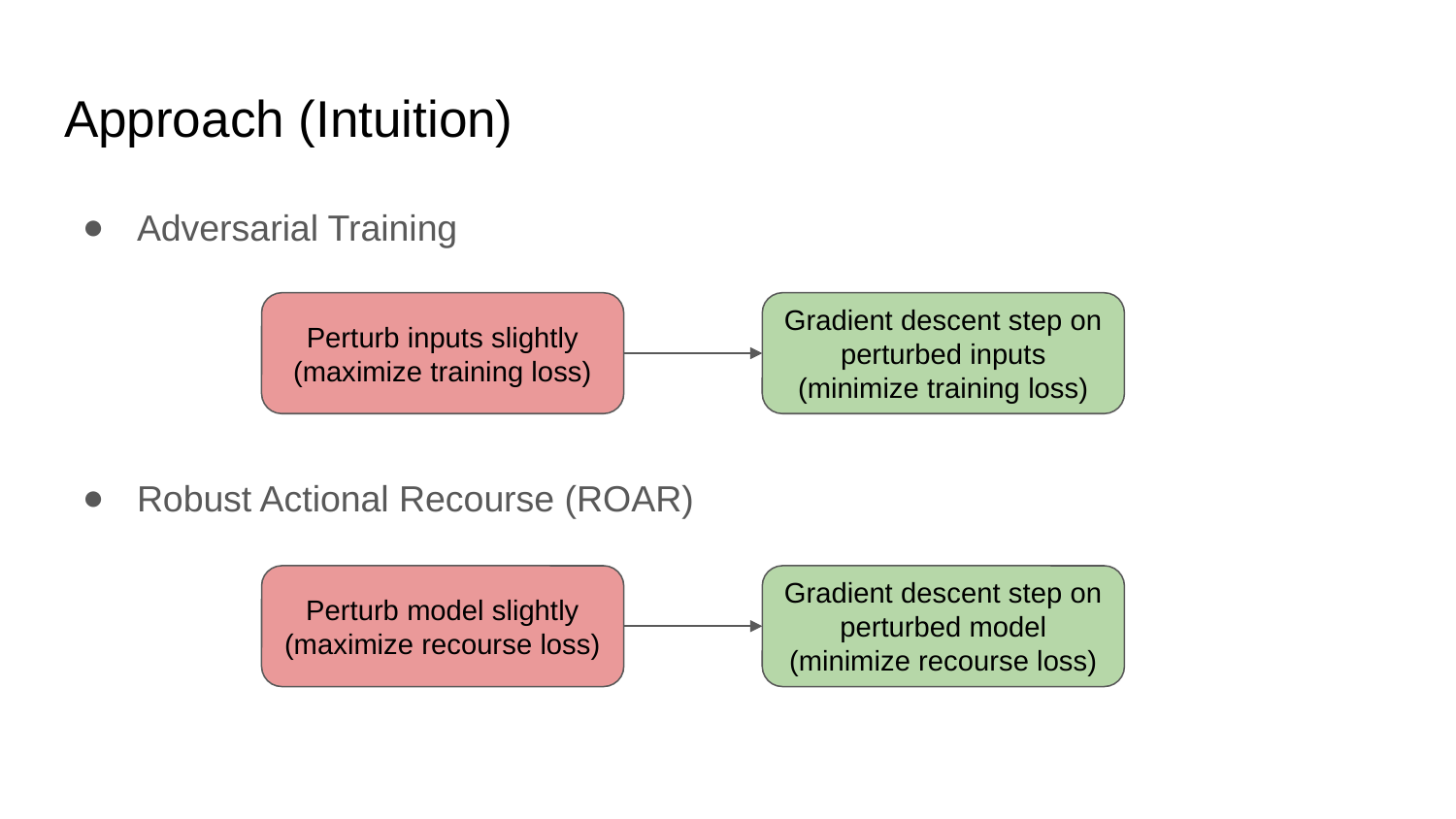

# Approach (Intuition)
Adversarial Training
Perturb inputs slightly (maximize training loss)
Gradient descent step on perturbed inputs (minimize training loss)
Robust Actional Recourse (ROAR)
Perturb model slightly (maximize recourse loss)
Gradient descent step on perturbed model (minimize recourse loss)